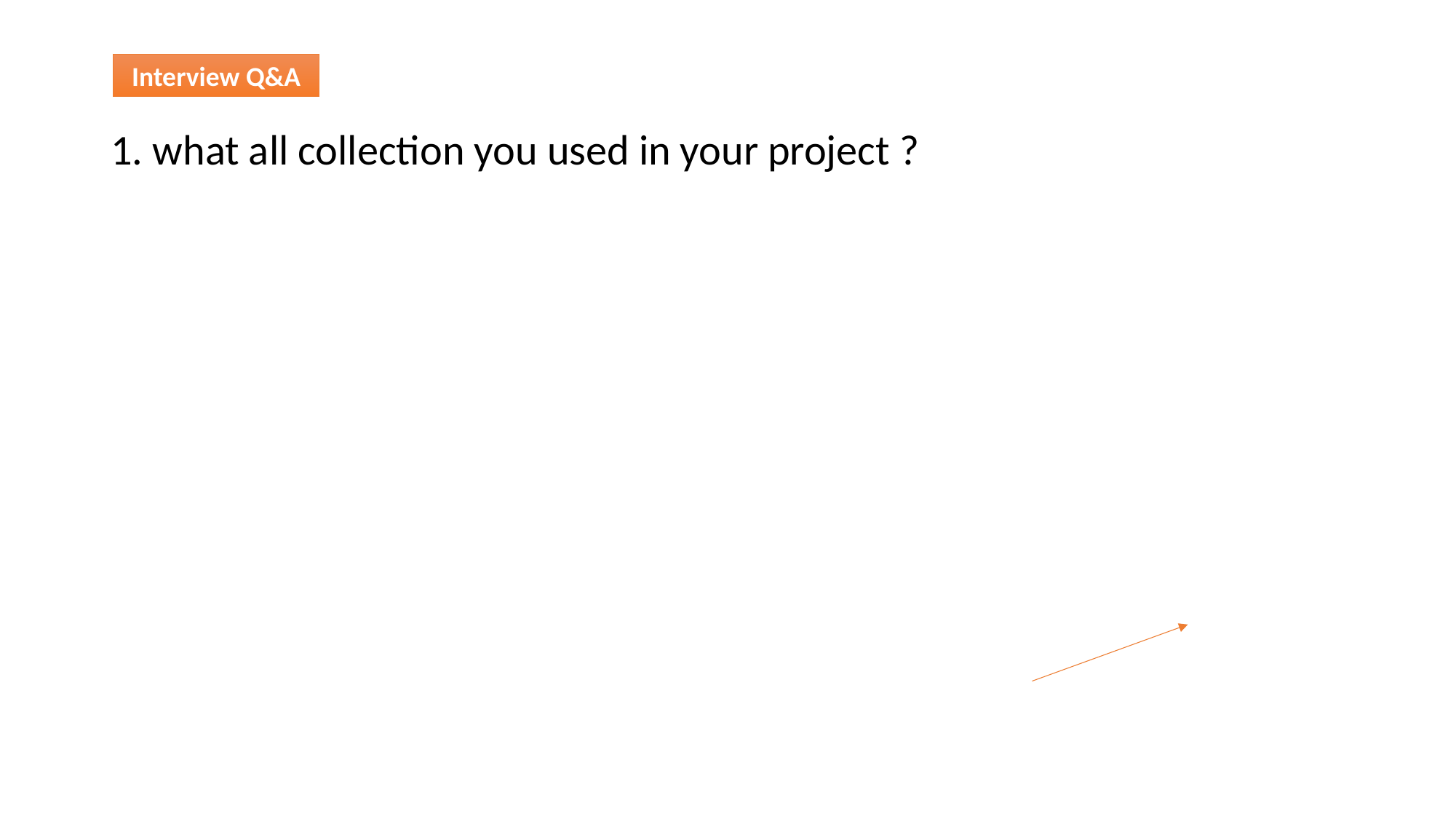

Interview Q&A
1. what all collection you used in your project ?

ConcurrentHashMap
CopyOnWriteArraySet
CopyOnWriteArrayList